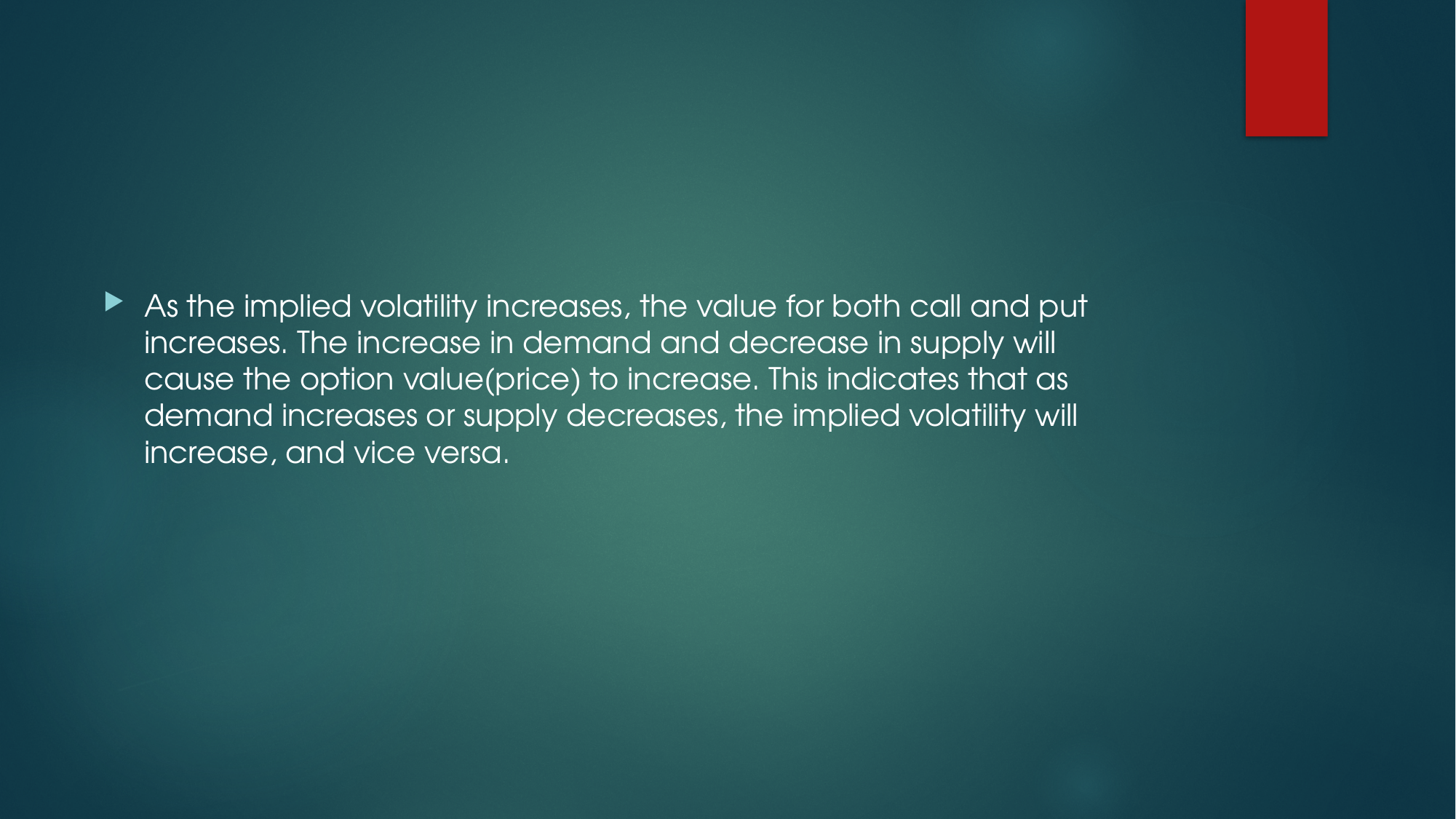

As the implied volatility increases, the value for both call and put increases. The increase in demand and decrease in supply will cause the option value(price) to increase. This indicates that as demand increases or supply decreases, the implied volatility will increase, and vice versa.